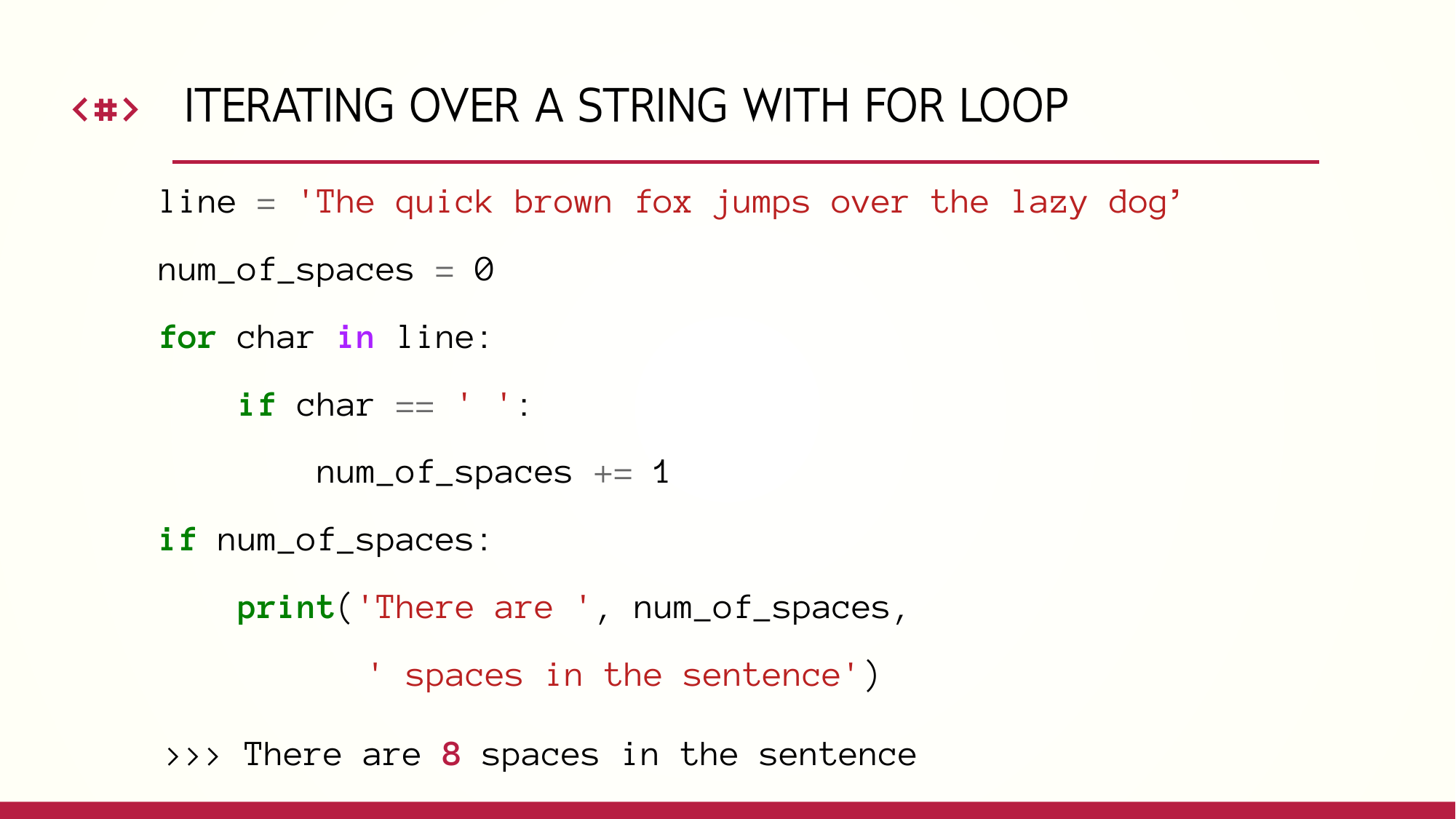

# Iterating over a string with for loop
line = 'The quick brown fox jumps over the lazy dog’
num_of_spaces = 0
for char in line:
    if char == ' ':
        num_of_spaces += 1
if num_of_spaces:
    print('There are ', num_of_spaces,
	     ' spaces in the sentence')
>>> There are 8 spaces in the sentence